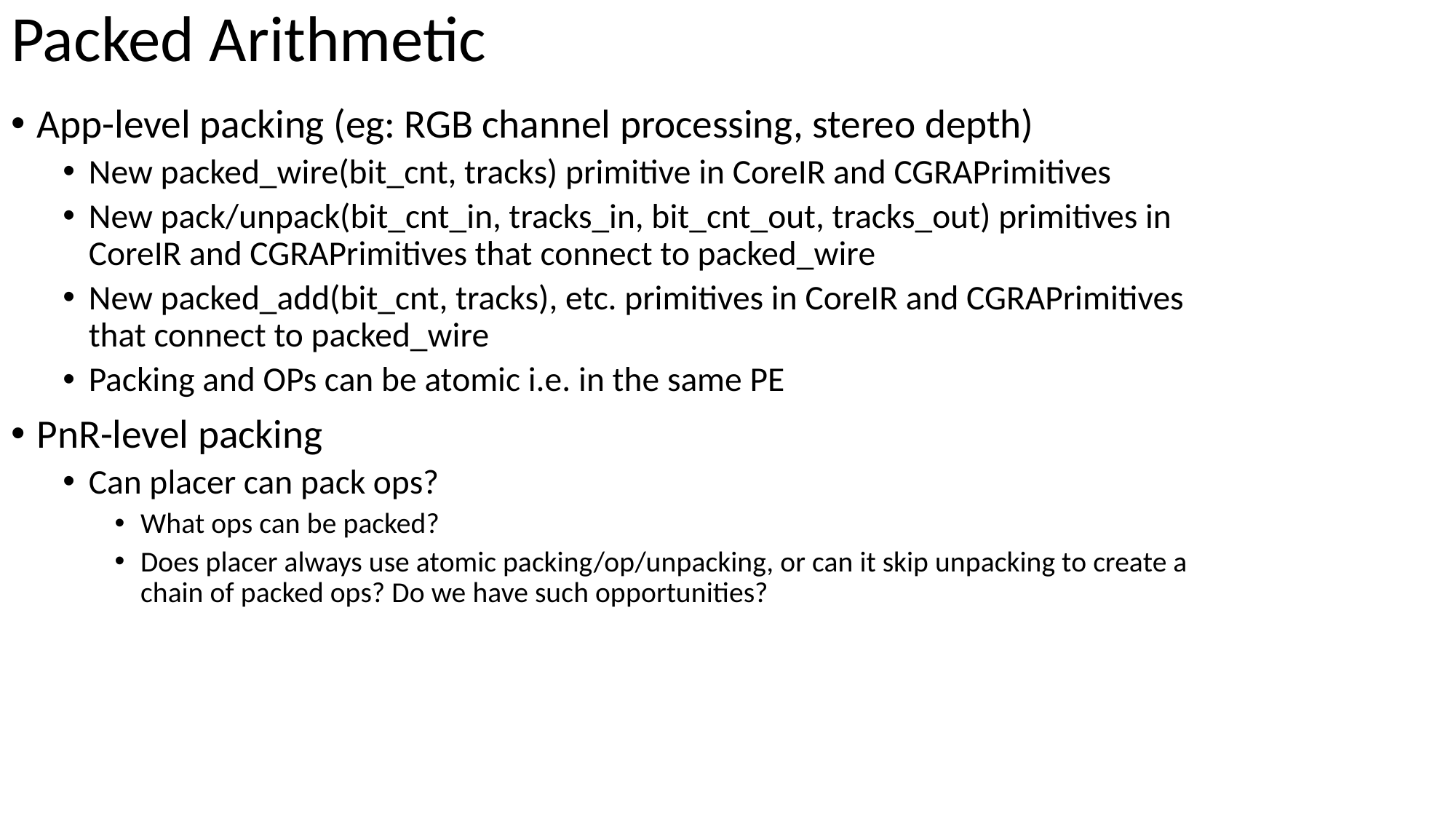

# Packed Arithmetic
App-level packing (eg: RGB channel processing, stereo depth)
New packed_wire(bit_cnt, tracks) primitive in CoreIR and CGRAPrimitives
New pack/unpack(bit_cnt_in, tracks_in, bit_cnt_out, tracks_out) primitives in CoreIR and CGRAPrimitives that connect to packed_wire
New packed_add(bit_cnt, tracks), etc. primitives in CoreIR and CGRAPrimitives that connect to packed_wire
Packing and OPs can be atomic i.e. in the same PE
PnR-level packing
Can placer can pack ops?
What ops can be packed?
Does placer always use atomic packing/op/unpacking, or can it skip unpacking to create a chain of packed ops? Do we have such opportunities?